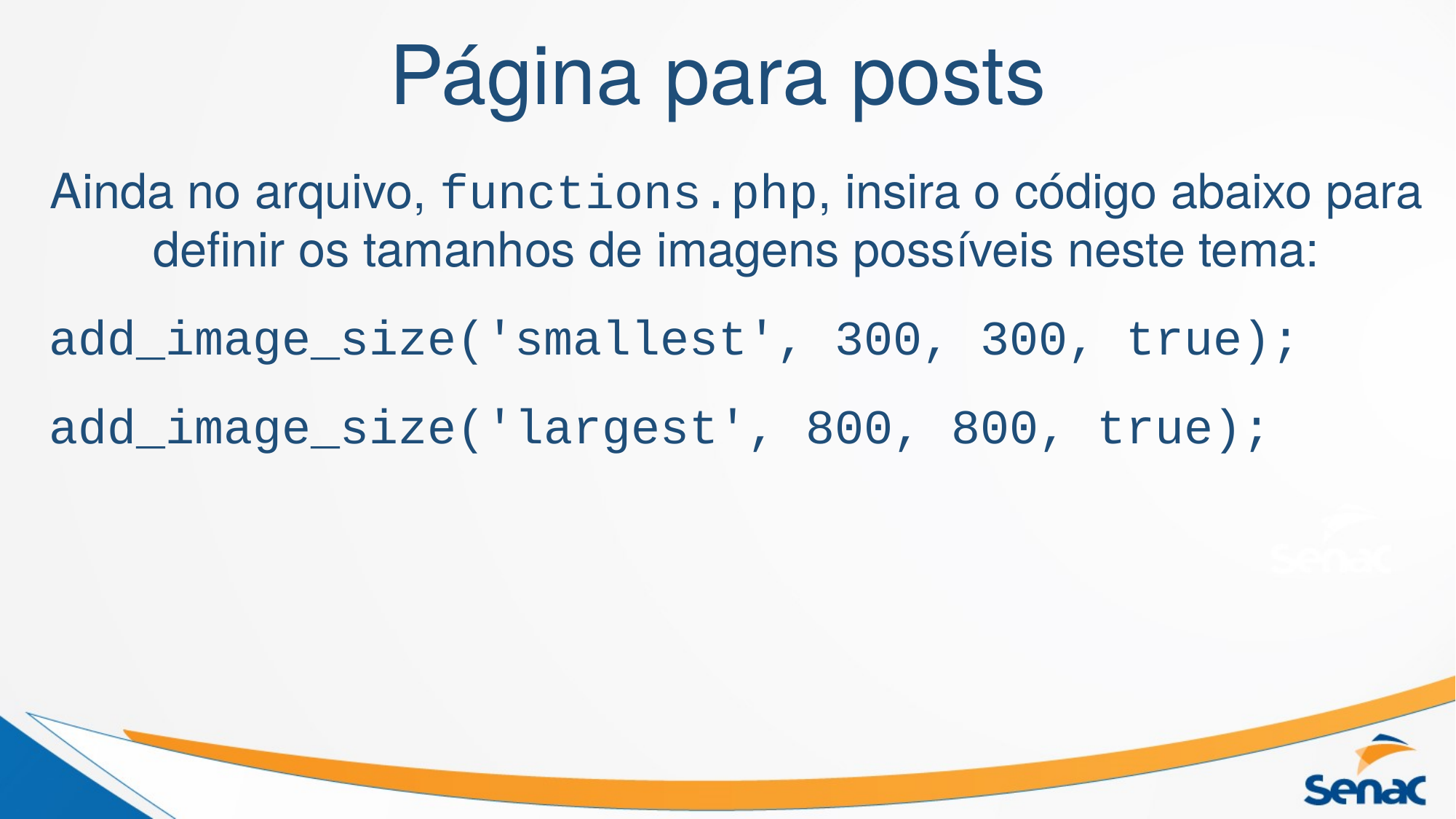

# Página para posts
Ainda no arquivo, functions.php, insira o código abaixo para definir os tamanhos de imagens possíveis neste tema:
add_image_size('smallest', 300, 300, true);
add_image_size('largest', 800, 800, true);